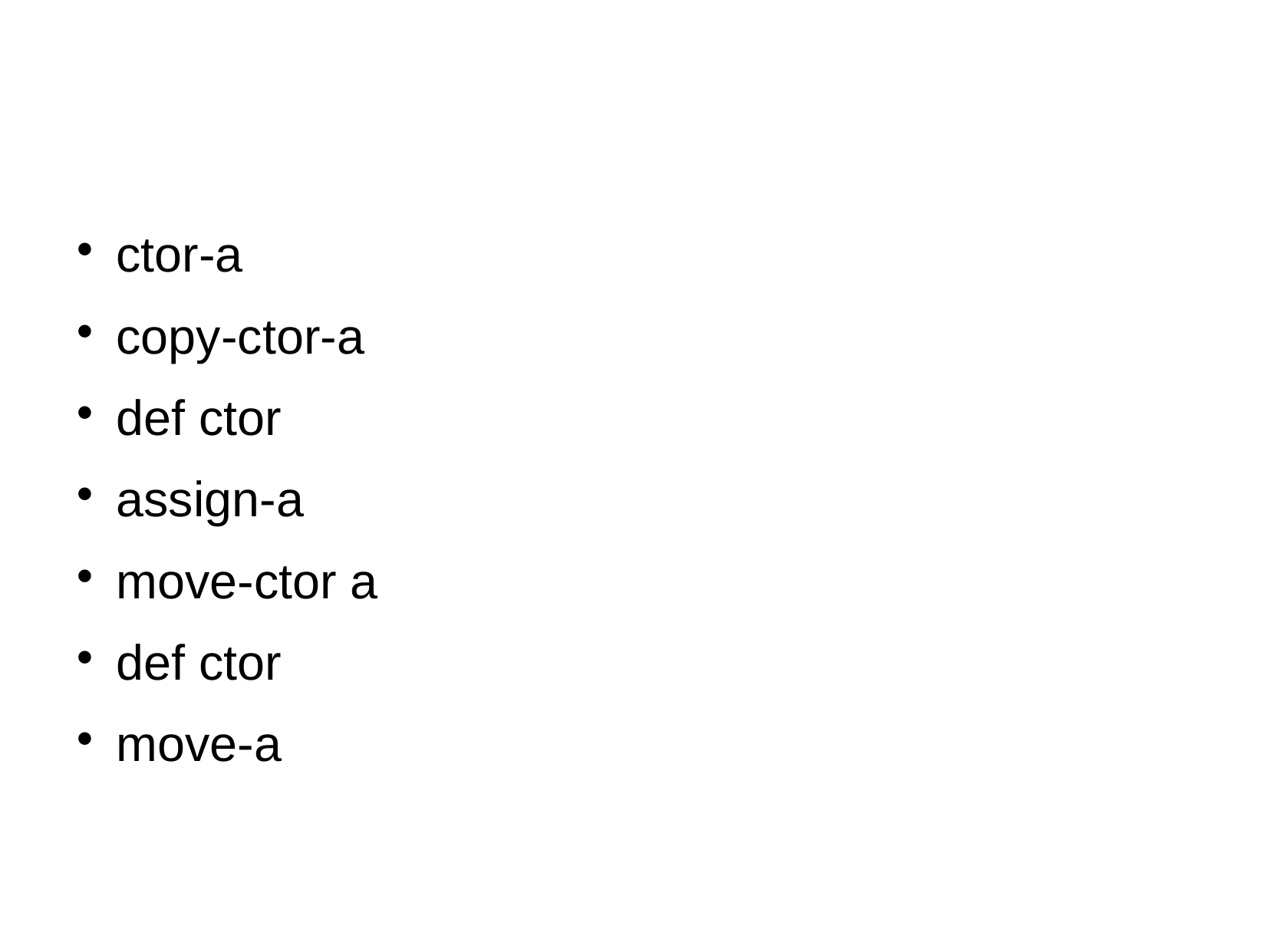

ctor-a
copy-ctor-a
def ctor
assign-a
move-ctor a
def ctor
move-a